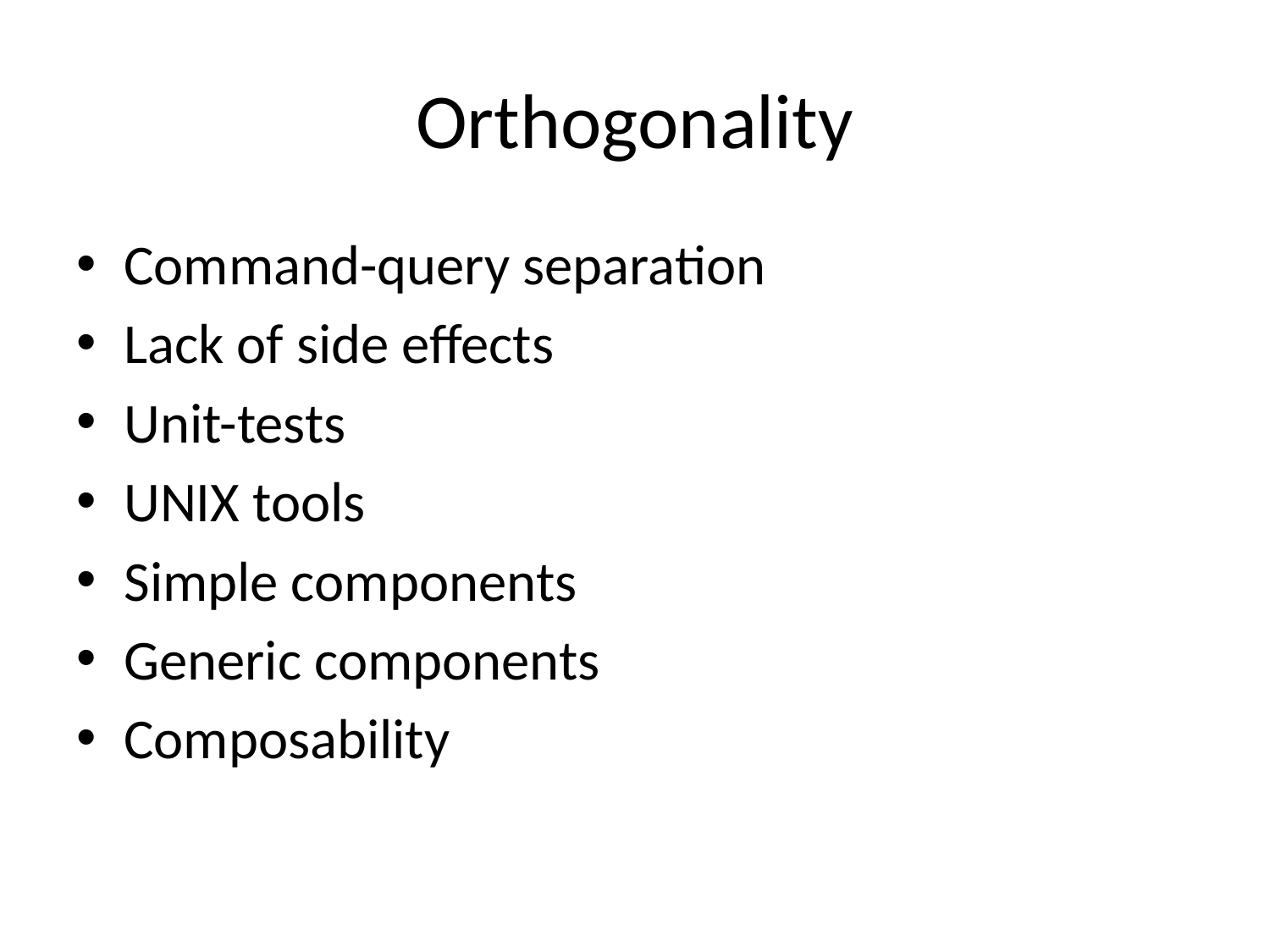

# Orthogonality
Command-query separation
Lack of side effects
Unit-tests
UNIX tools
Simple components
Generic components
Composability